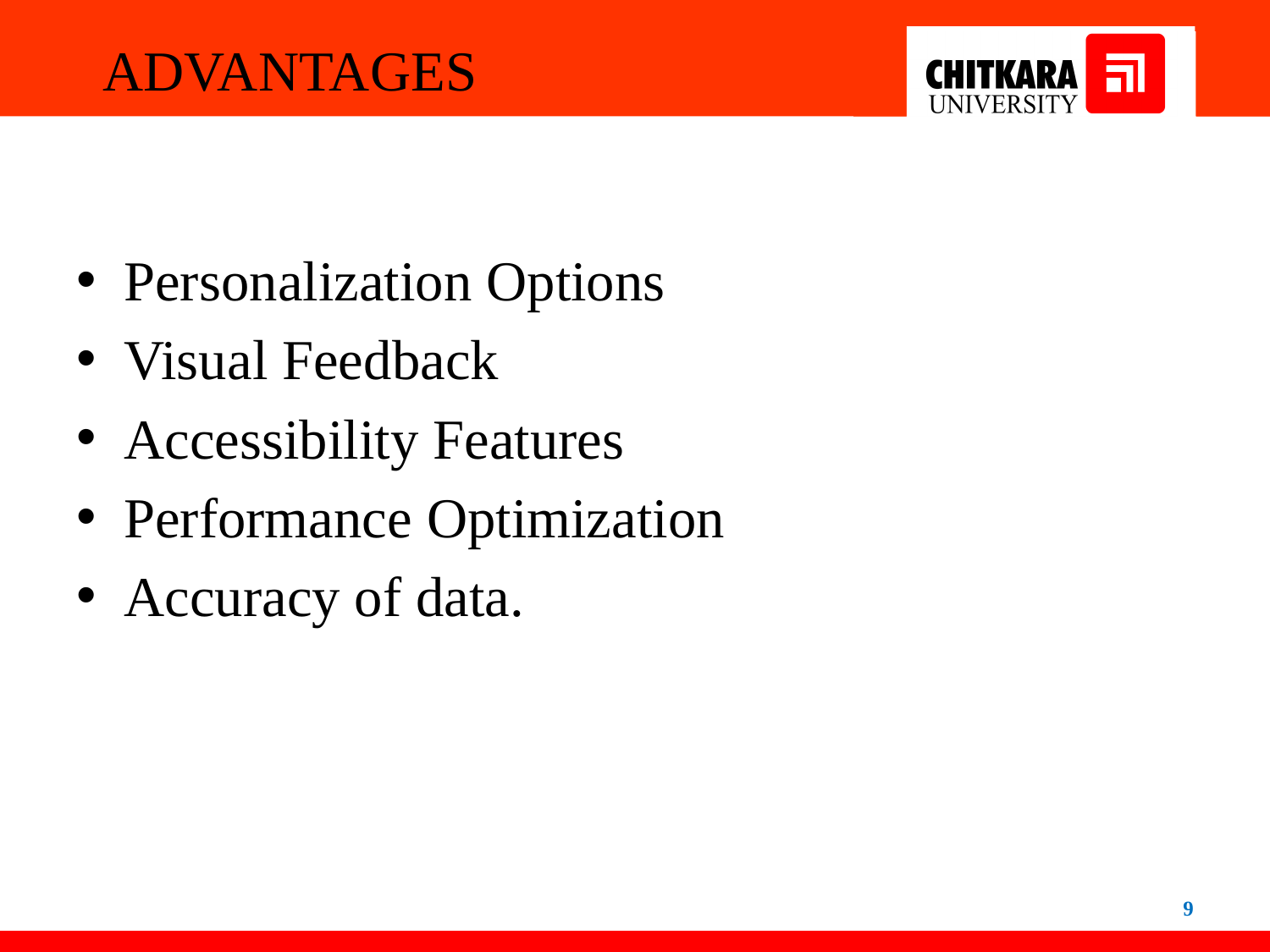

# ADVANTAGES
Personalization Options
Visual Feedback
Accessibility Features
Performance Optimization
Accuracy of data.

9